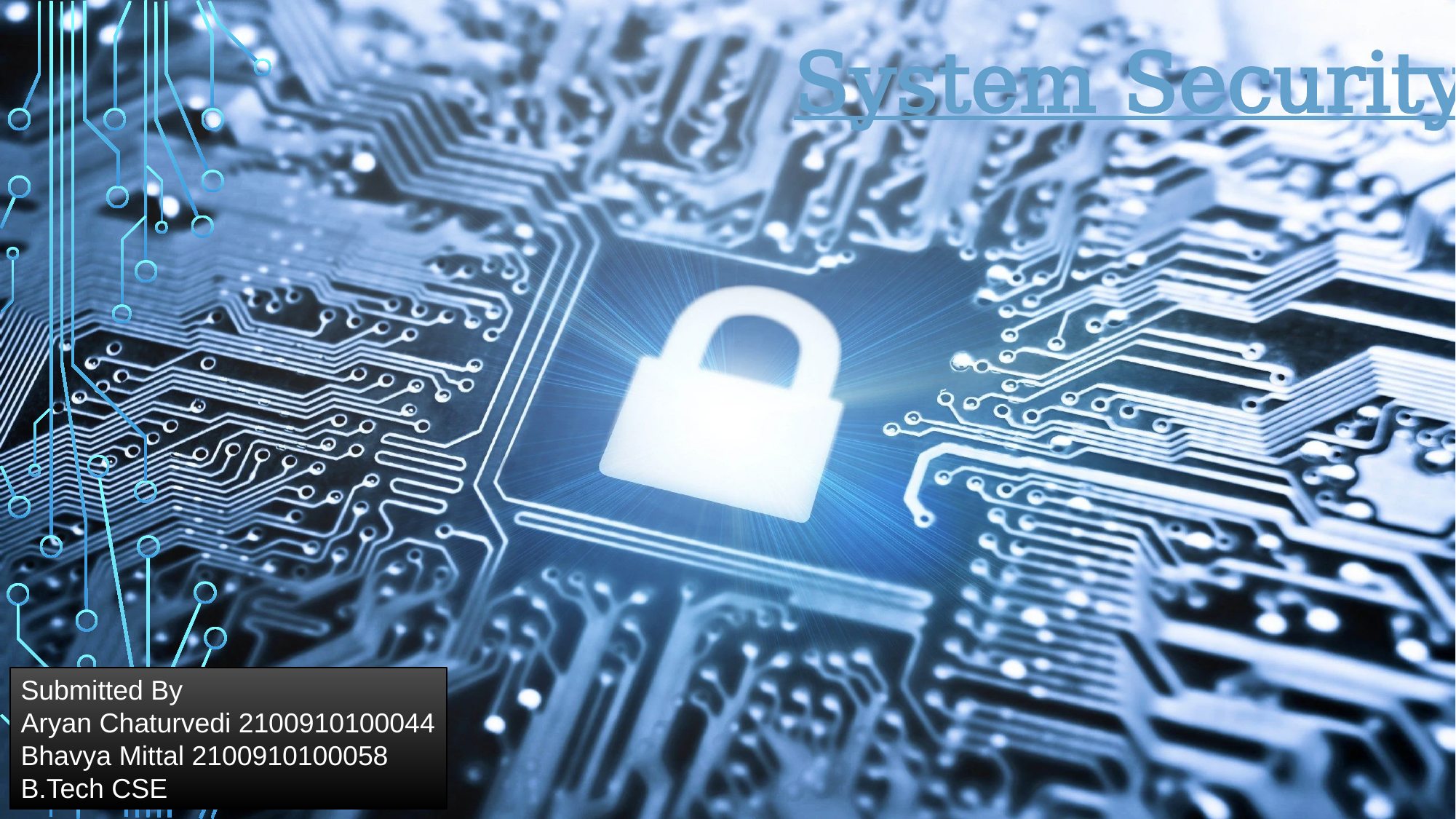

System Security
Submitted By
Aryan Chaturvedi 2100910100044
Bhavya Mittal 2100910100058
B.Tech CSE